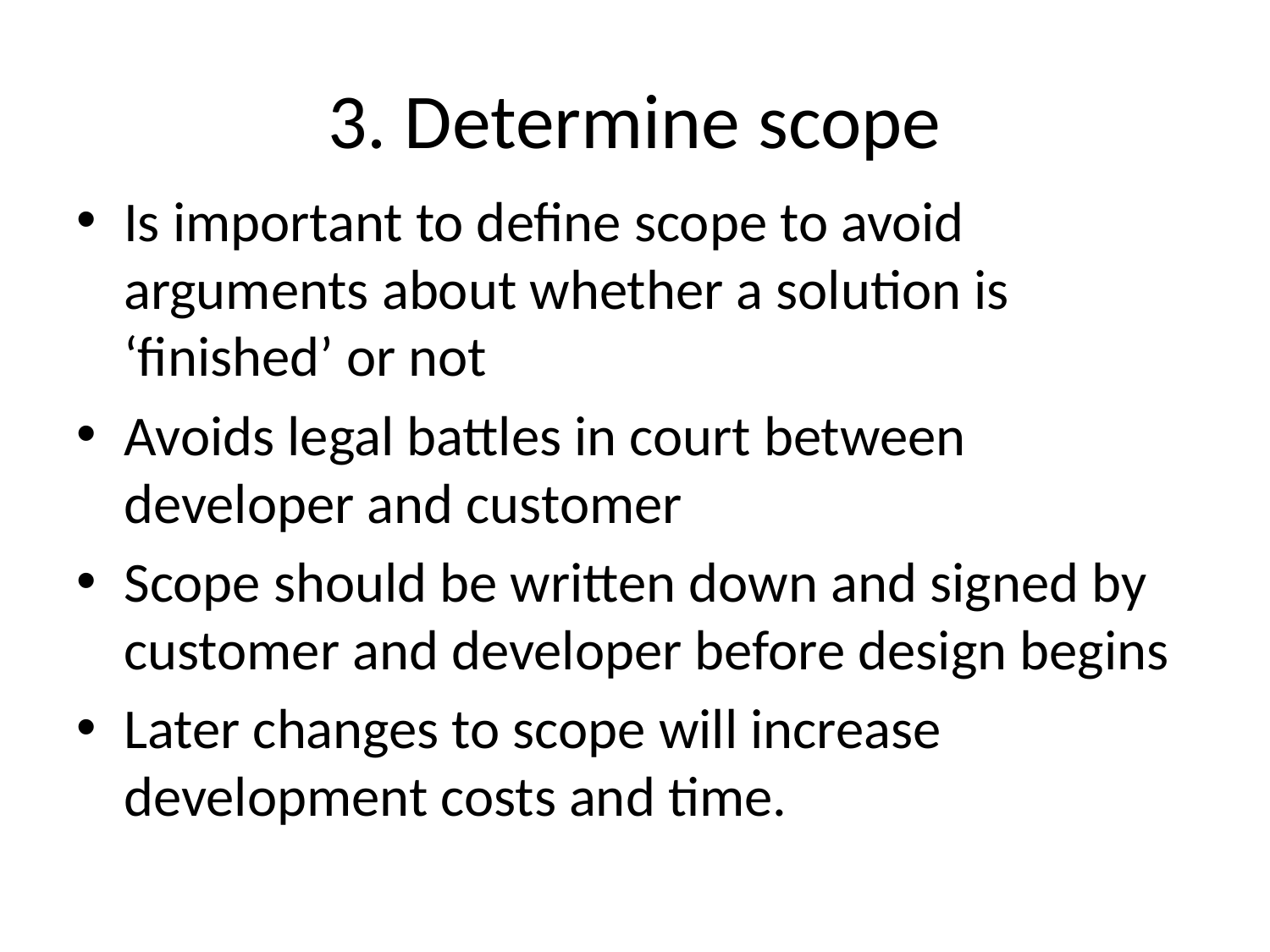

# 3. Determine scope
Is important to define scope to avoid arguments about whether a solution is ‘finished’ or not
Avoids legal battles in court between developer and customer
Scope should be written down and signed by customer and developer before design begins
Later changes to scope will increase development costs and time.